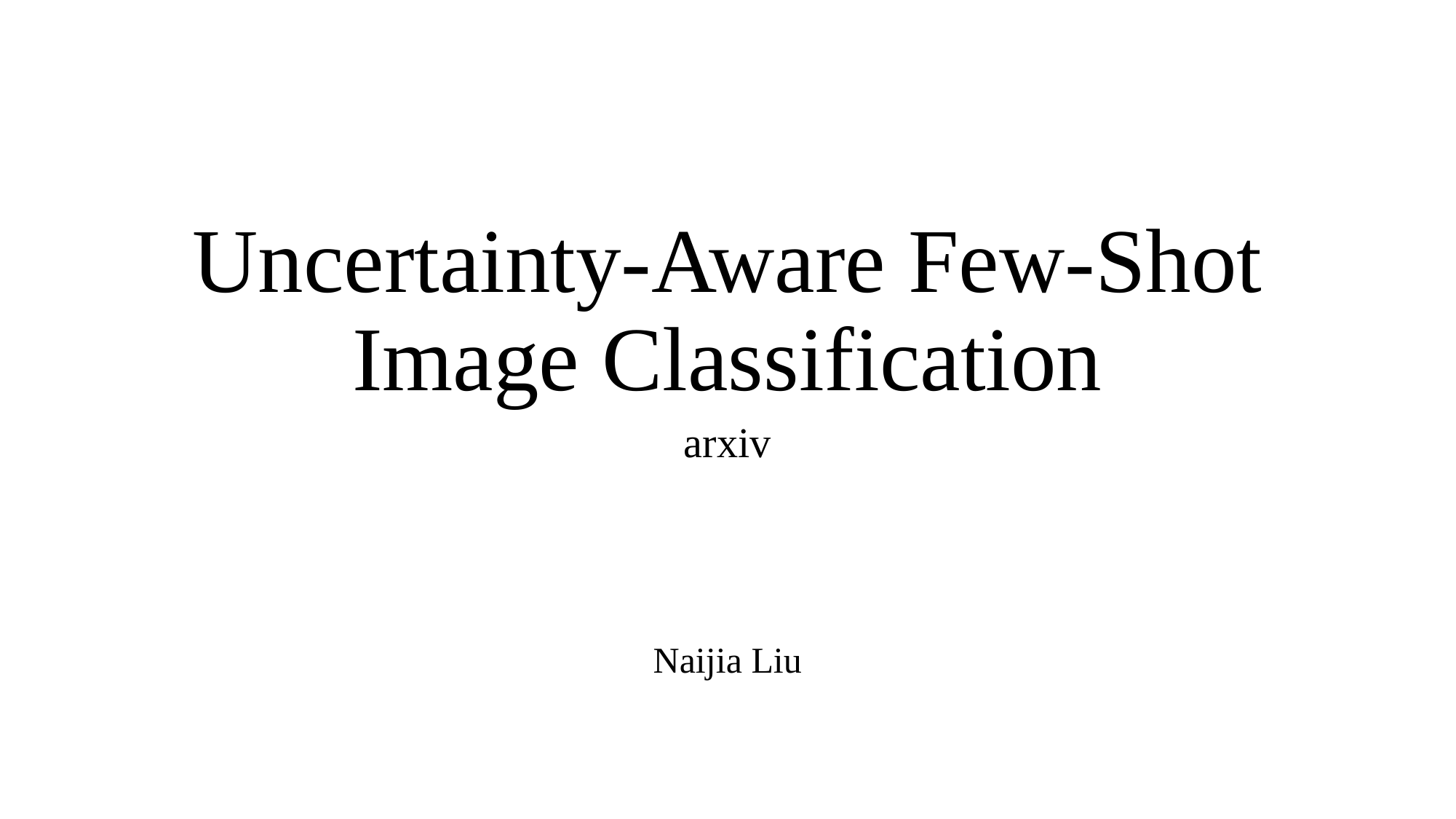

# Uncertainty-Aware Few-Shot Image Classification
arxiv
Naijia Liu